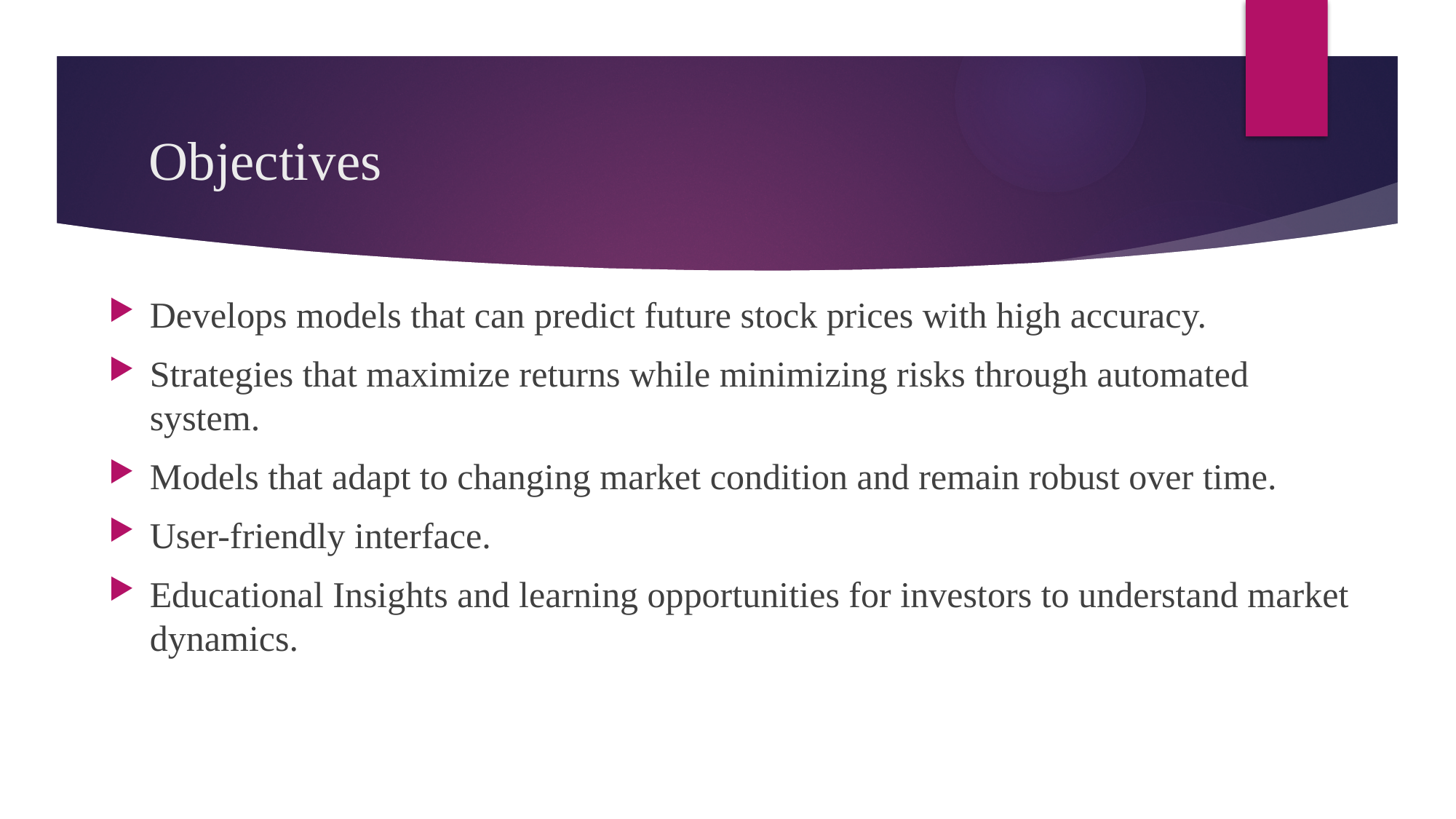

# Objectives
Develops models that can predict future stock prices with high accuracy.
Strategies that maximize returns while minimizing risks through automated system.
Models that adapt to changing market condition and remain robust over time.
User-friendly interface.
Educational Insights and learning opportunities for investors to understand market dynamics.